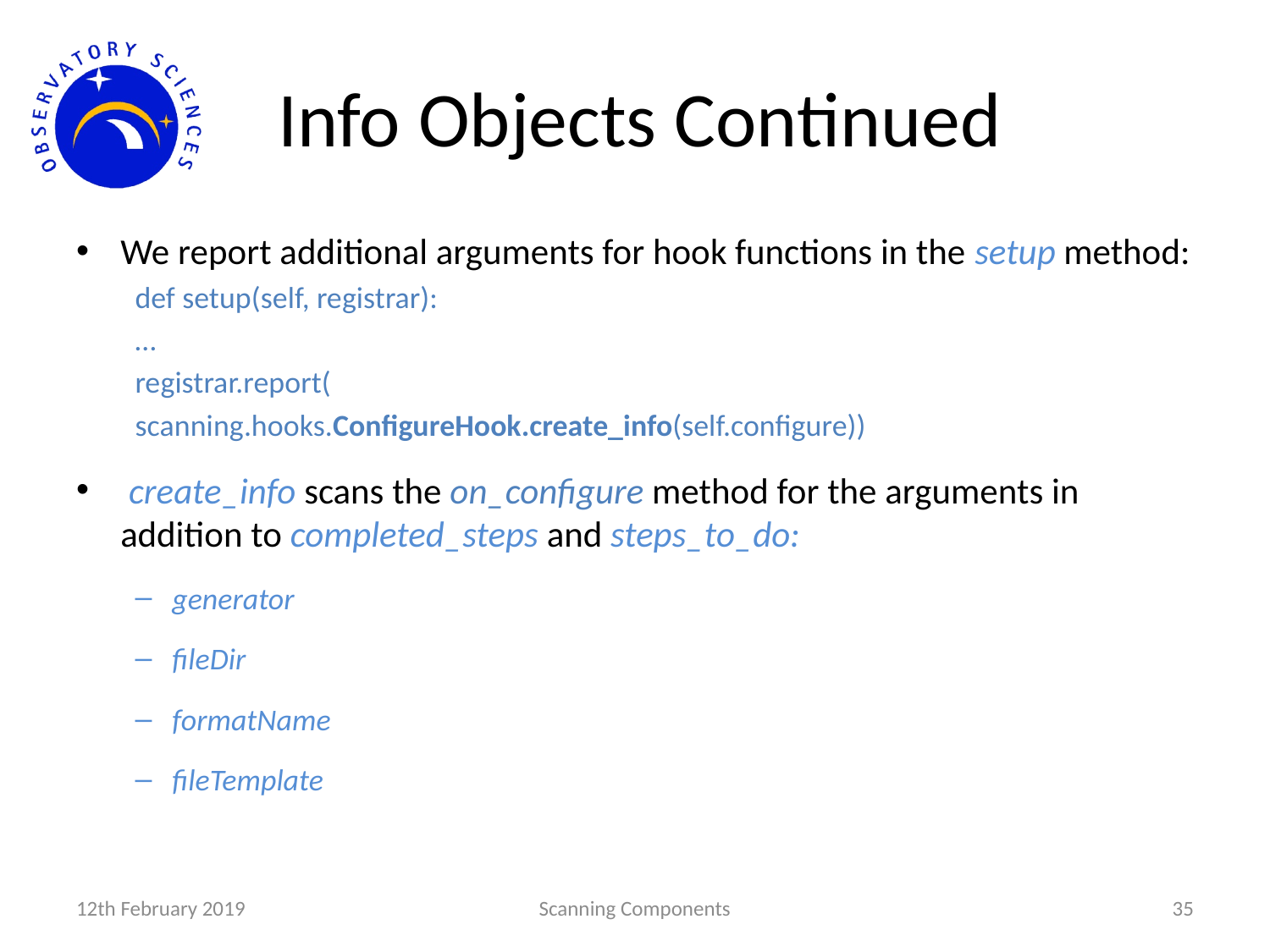

# Info Objects Continued
We report additional arguments for hook functions in the setup method:
def setup(self, registrar):
	…
	registrar.report(
		scanning.hooks.ConfigureHook.create_info(self.configure))
 create_info scans the on_configure method for the arguments in addition to completed_steps and steps_to_do:
generator
fileDir
formatName
fileTemplate
12th February 2019
Scanning Components
35